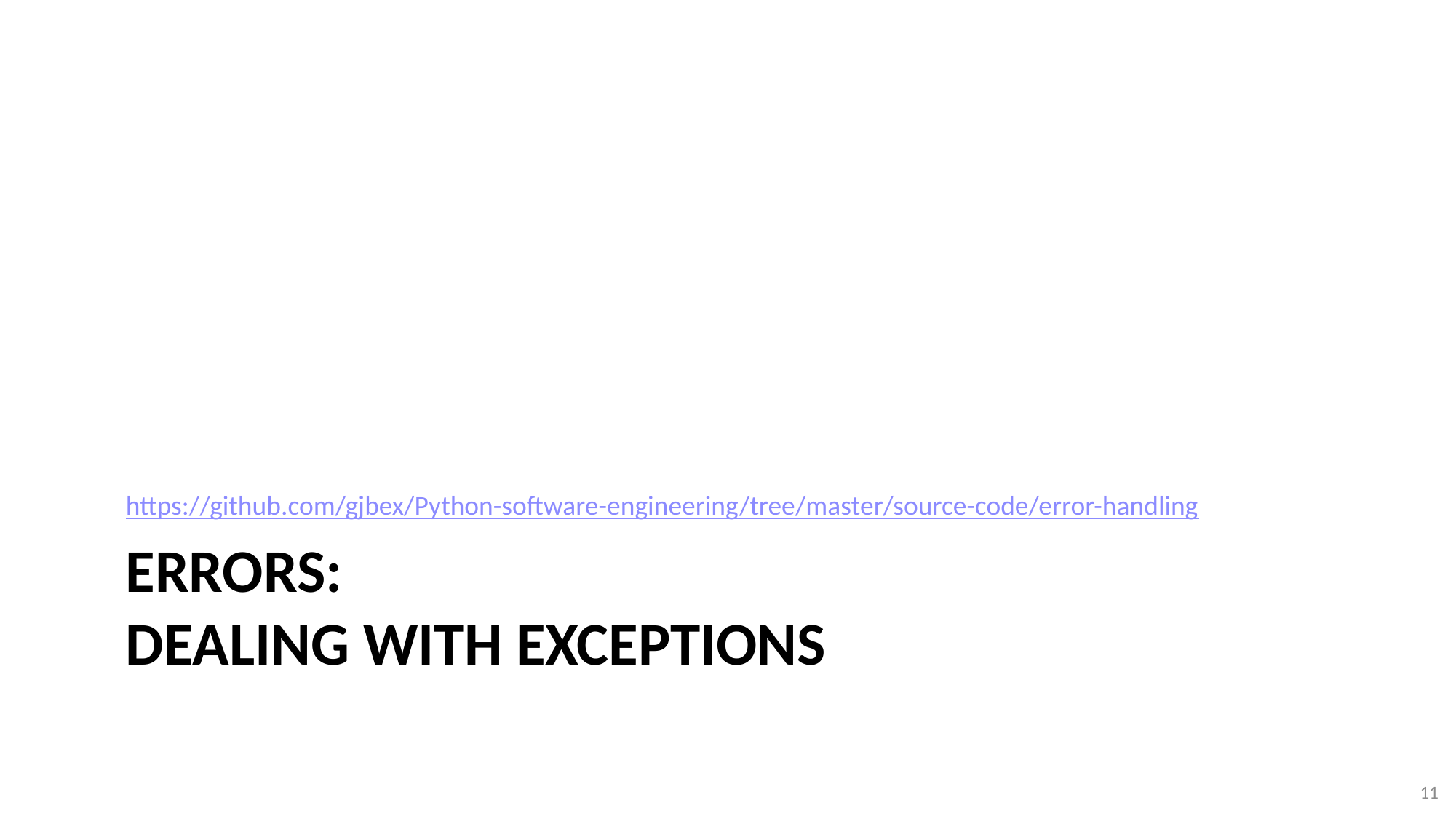

https://github.com/gjbex/Python-software-engineering/tree/master/source-code/error-handling
# Errors: dealing with exceptions
11